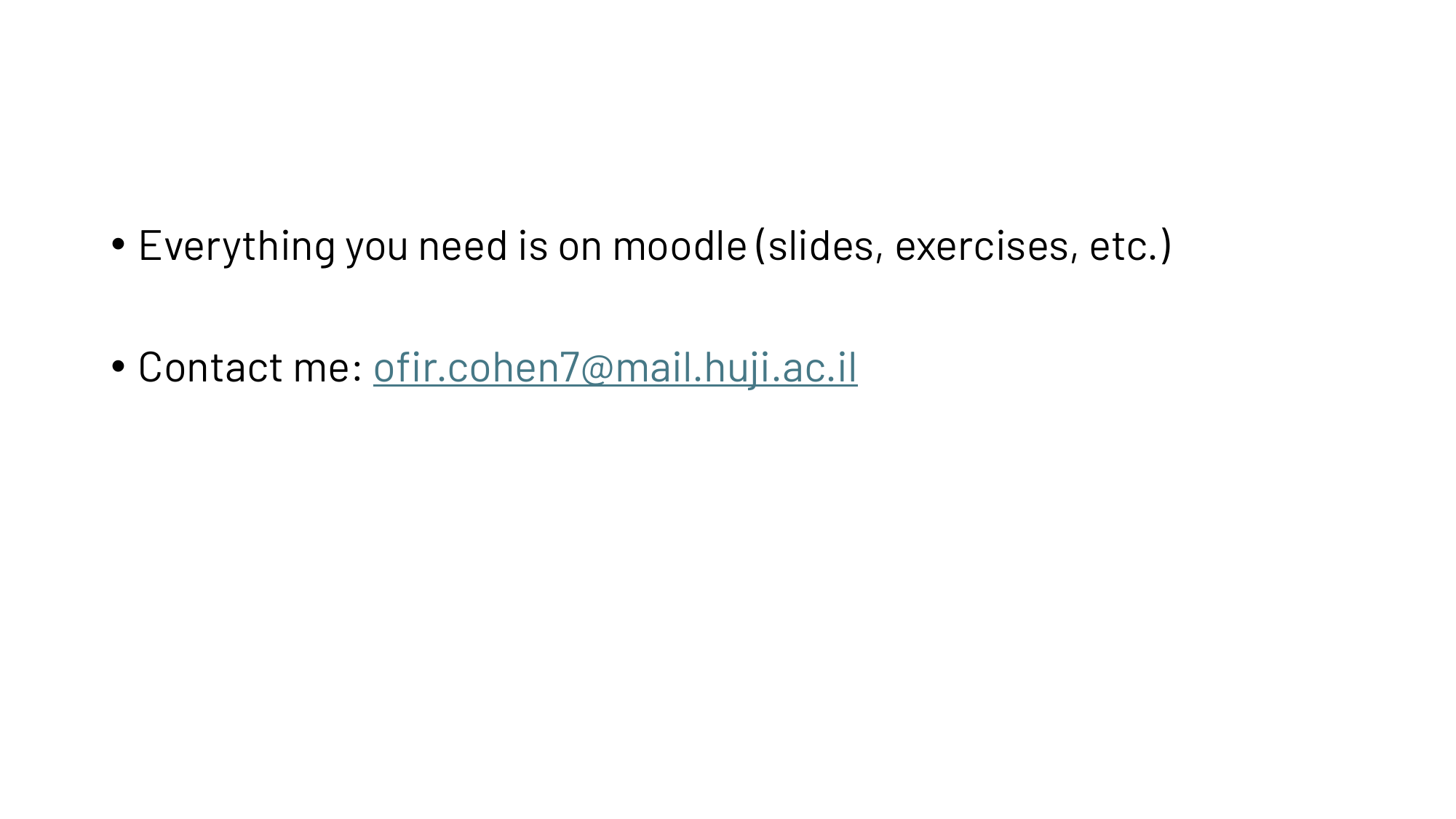

#
Everything you need is on moodle (slides, exercises, etc.)

Contact me: ofir.cohen7@mail.huji.ac.il